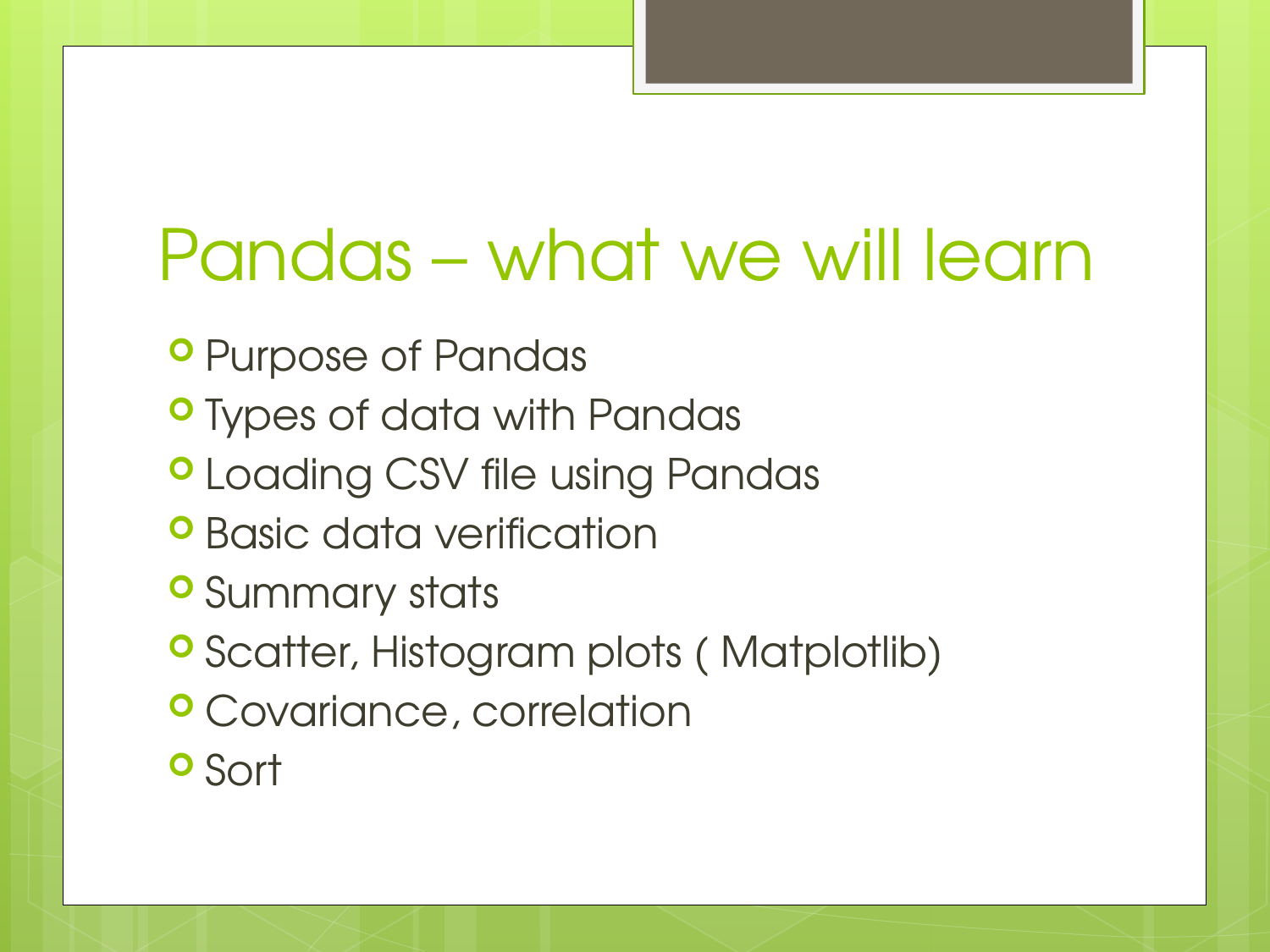

# Pandas – what we will learn
Purpose of Pandas
Types of data with Pandas
Loading CSV file using Pandas
Basic data verification
Summary stats
Scatter, Histogram plots ( Matplotlib)
Covariance, correlation
Sort